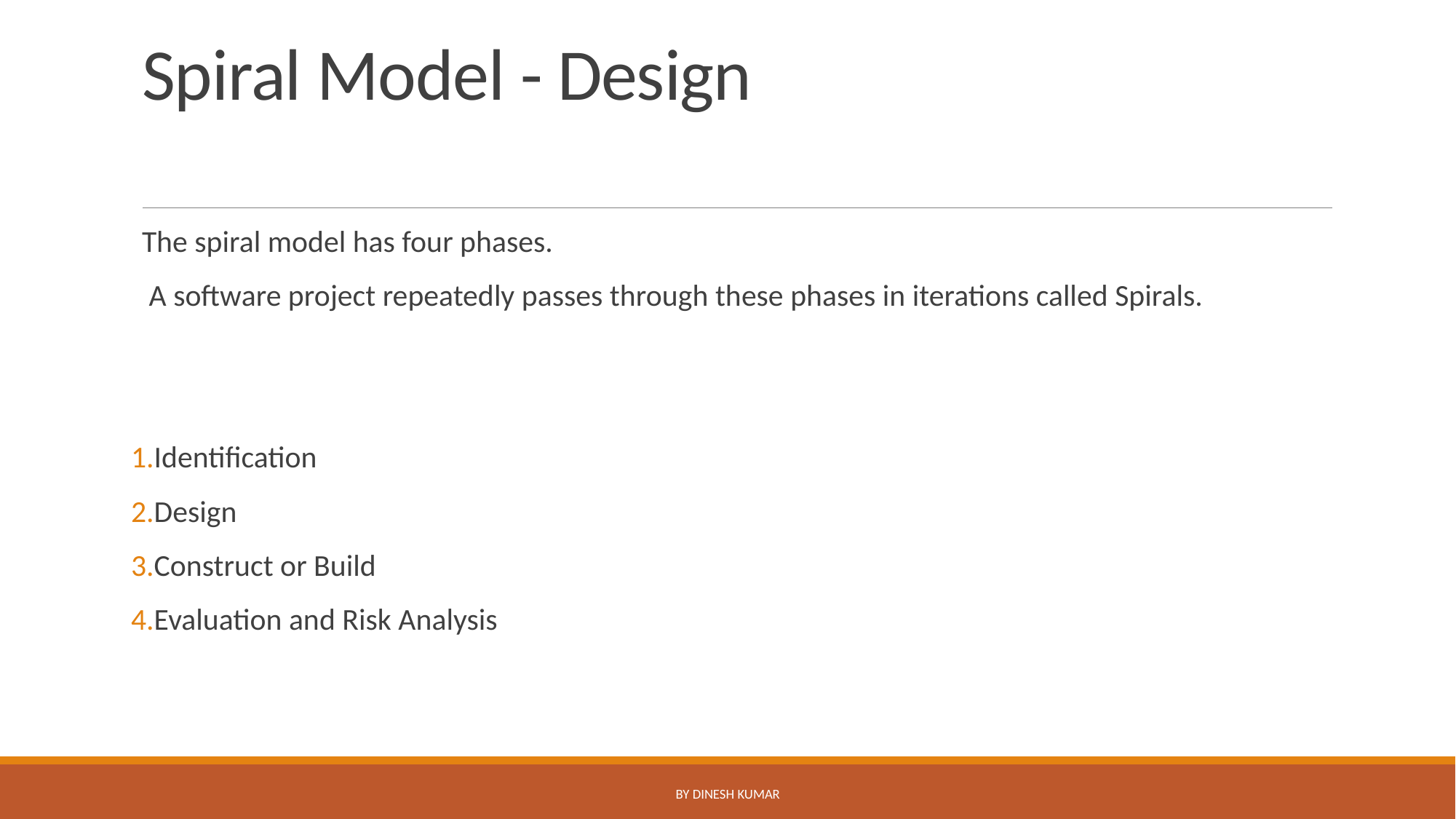

# Spiral Model - Design
The spiral model has four phases.
 A software project repeatedly passes through these phases in iterations called Spirals.

Identification
Design
Construct or Build
Evaluation and Risk Analysis

by Dinesh Kumar